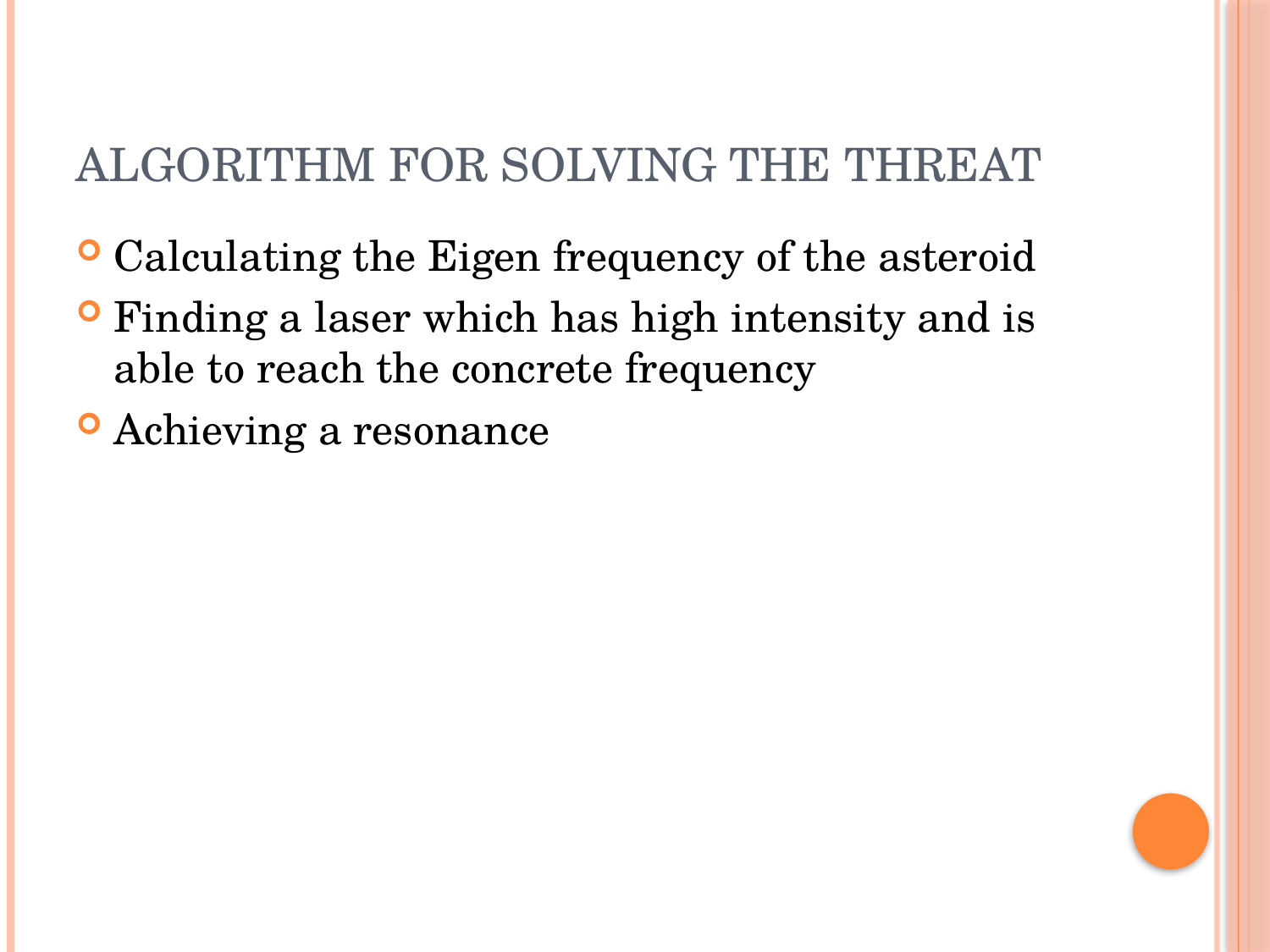

# Algorithm for solving the threat
Calculating the Eigen frequency of the asteroid
Finding a laser which has high intensity and is able to reach the concrete frequency
Achieving a resonance